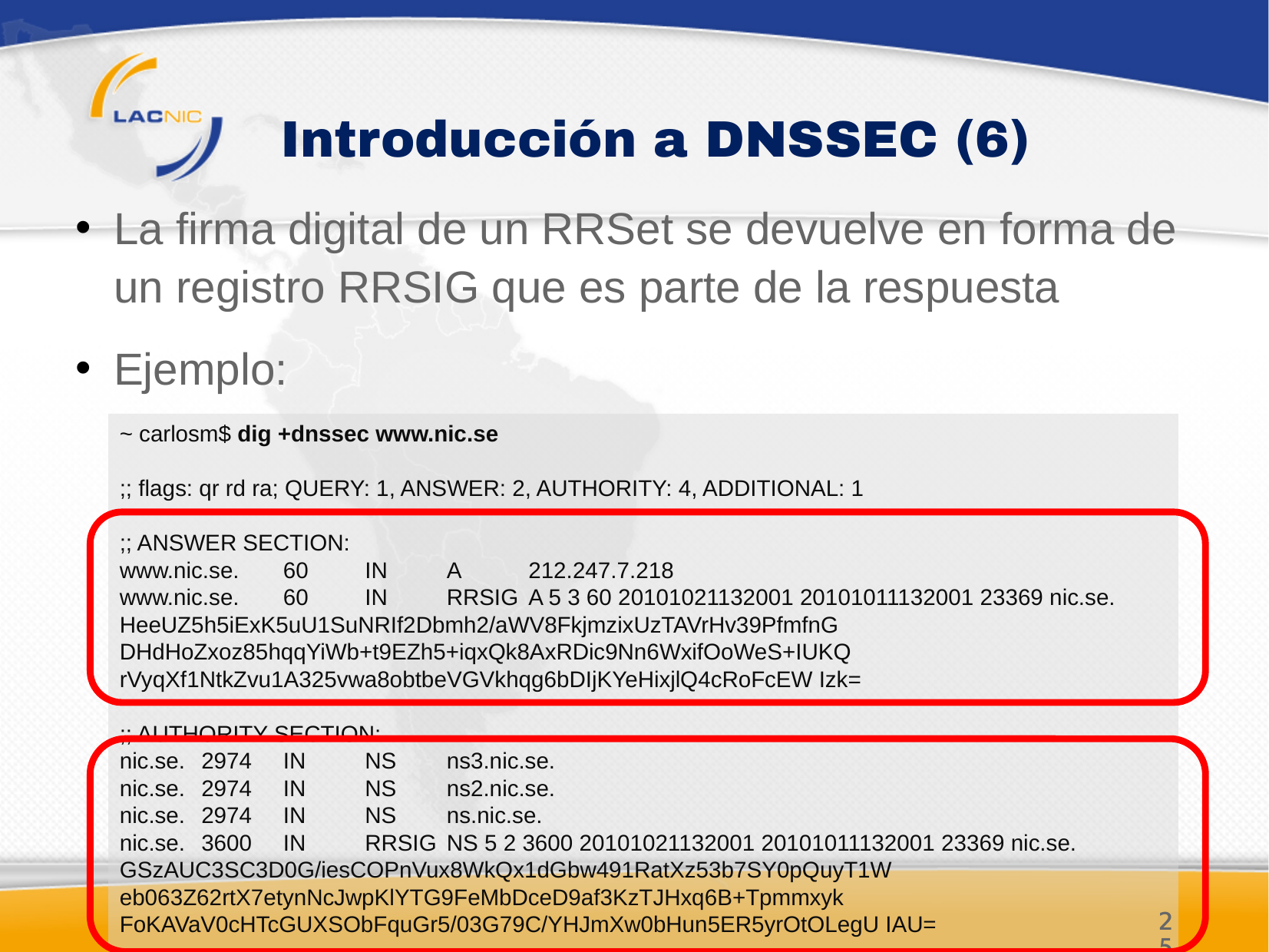

# Introducción a DNSSEC (6)
La firma digital de un RRSet se devuelve en forma de un registro RRSIG que es parte de la respuesta
Ejemplo:
~ carlosm$ dig +dnssec www.nic.se

;; flags: qr rd ra; QUERY: 1, ANSWER: 2, AUTHORITY: 4, ADDITIONAL: 1

;; ANSWER SECTION:
www.nic.se.		60	IN	A	212.247.7.218
www.nic.se.		60	IN	RRSIG	A 5 3 60 20101021132001 20101011132001 23369 nic.se. HeeUZ5h5iExK5uU1SuNRIf2Dbmh2/aWV8FkjmzixUzTAVrHv39PfmfnG DHdHoZxoz85hqqYiWb+t9EZh5+iqxQk8AxRDic9Nn6WxifOoWeS+IUKQ rVyqXf1NtkZvu1A325vwa8obtbeVGVkhqg6bDIjKYeHixjlQ4cRoFcEW Izk=

;; AUTHORITY SECTION:
nic.se.			2974	IN	NS	ns3.nic.se.
nic.se.			2974	IN	NS	ns2.nic.se.
nic.se.			2974	IN	NS	ns.nic.se.
nic.se.			3600	IN	RRSIG	NS 5 2 3600 20101021132001 20101011132001 23369 nic.se. GSzAUC3SC3D0G/iesCOPnVux8WkQx1dGbw491RatXz53b7SY0pQuyT1W eb063Z62rtX7etynNcJwpKlYTG9FeMbDceD9af3KzTJHxq6B+Tpmmxyk FoKAVaV0cHTcGUXSObFquGr5/03G79C/YHJmXw0bHun5ER5yrOtOLegU IAU=

25